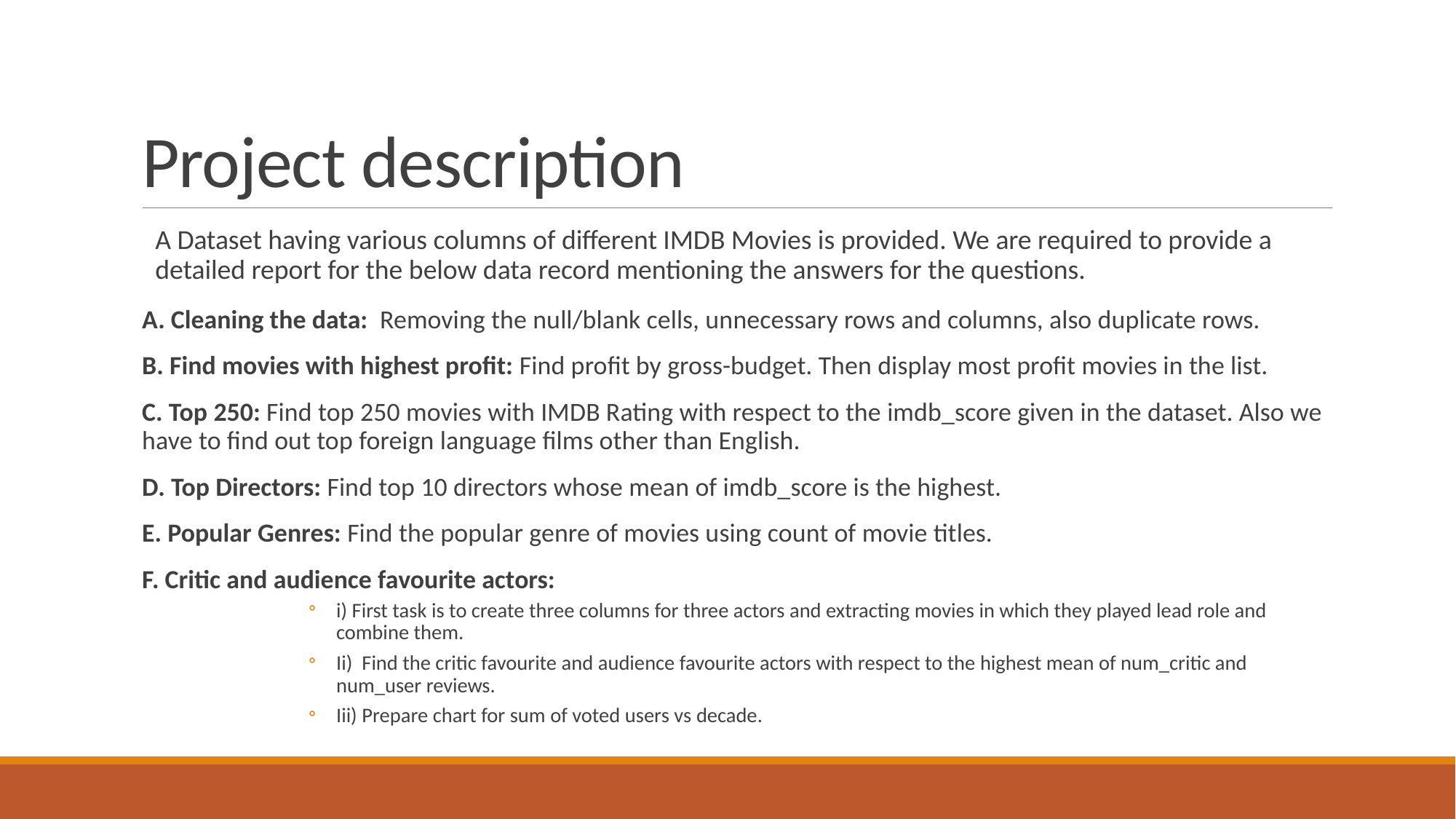

# Project description
	A Dataset having various columns of different IMDB Movies is provided. We are required to provide a detailed report for the below data record mentioning the answers for the questions.
A. Cleaning the data:  Removing the null/blank cells, unnecessary rows and columns, also duplicate rows.
B. Find movies with highest profit: Find profit by gross-budget. Then display most profit movies in the list.
C. Top 250: Find top 250 movies with IMDB Rating with respect to the imdb_score given in the dataset. Also we have to find out top foreign language films other than English.
D. Top Directors: Find top 10 directors whose mean of imdb_score is the highest.
E. Popular Genres: Find the popular genre of movies using count of movie titles.
F. Critic and audience favourite actors:
i) First task is to create three columns for three actors and extracting movies in which they played lead role and combine them.
Ii)  Find the critic favourite and audience favourite actors with respect to the highest mean of num_critic and num_user reviews.
Iii) Prepare chart for sum of voted users vs decade.